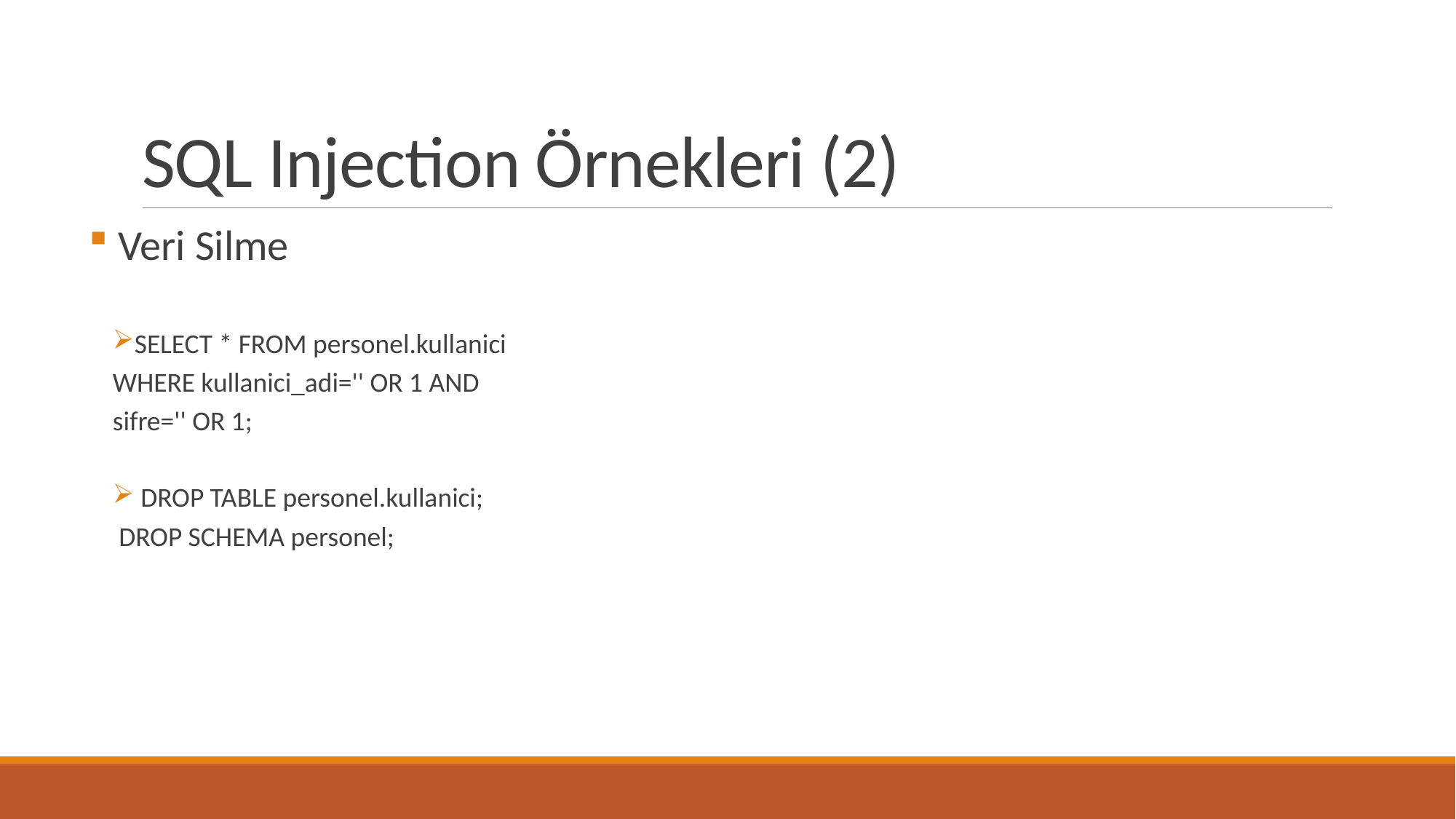

# SQL Injection Örnekleri (2)
 Veri Silme

SELECT * FROM personel.kullanici
WHERE kullanici_adi='' OR 1 AND
sifre='' OR 1;

 DROP TABLE personel.kullanici;
 DROP SCHEMA personel;